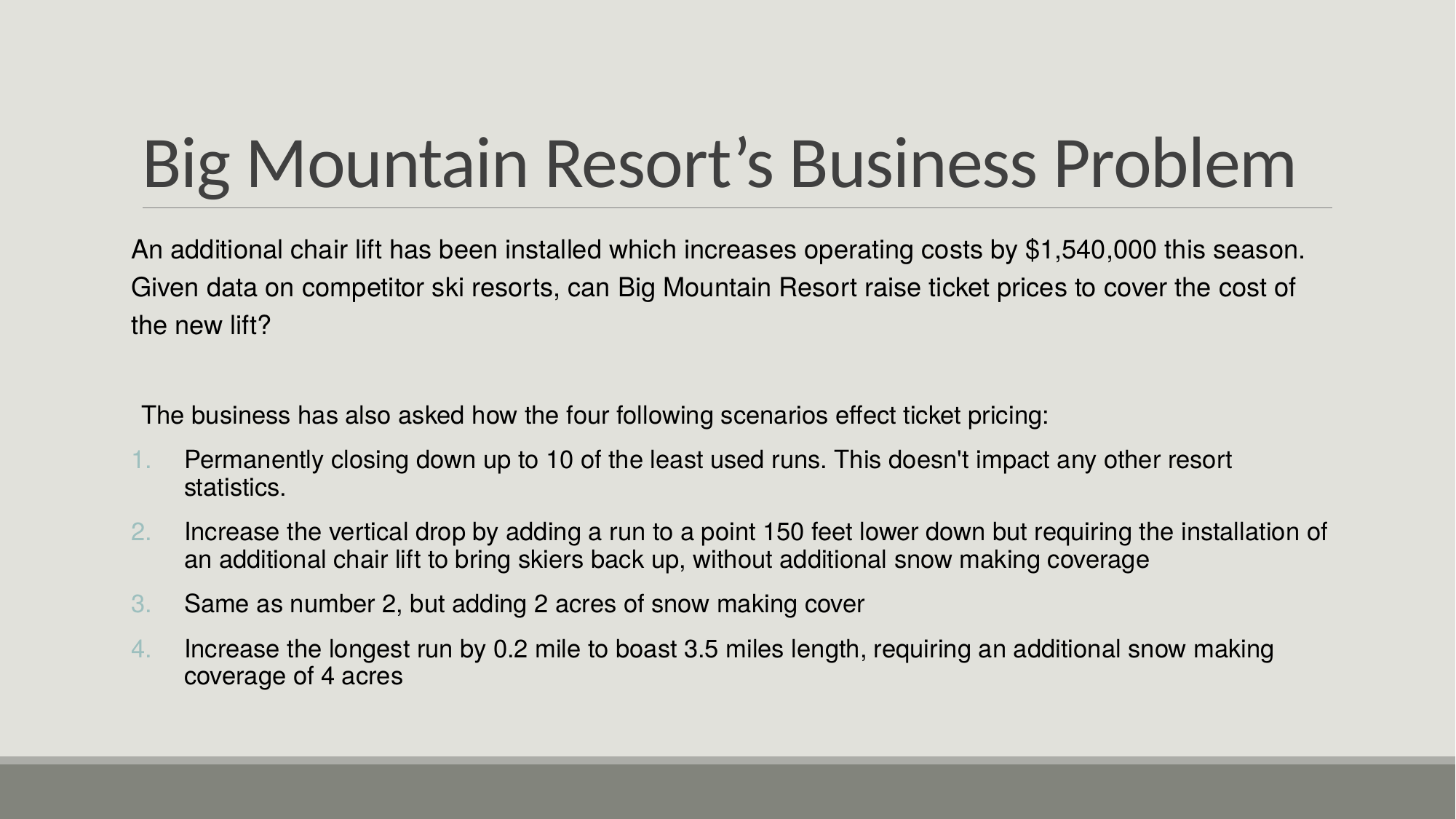

# Big Mountain Resort’s Business Problem
An additional chair lift has been installed which increases operating costs by $1,540,000 this season. Given data on competitor ski resorts, can Big Mountain Resort raise ticket prices to cover the cost of the new lift?

The business has also asked how the four following scenarios effect ticket pricing:
Permanently closing down up to 10 of the least used runs. This doesn't impact any other resort statistics.
Increase the vertical drop by adding a run to a point 150 feet lower down but requiring the installation of an additional chair lift to bring skiers back up, without additional snow making coverage
Same as number 2, but adding 2 acres of snow making cover
Increase the longest run by 0.2 mile to boast 3.5 miles length, requiring an additional snow making coverage of 4 acres